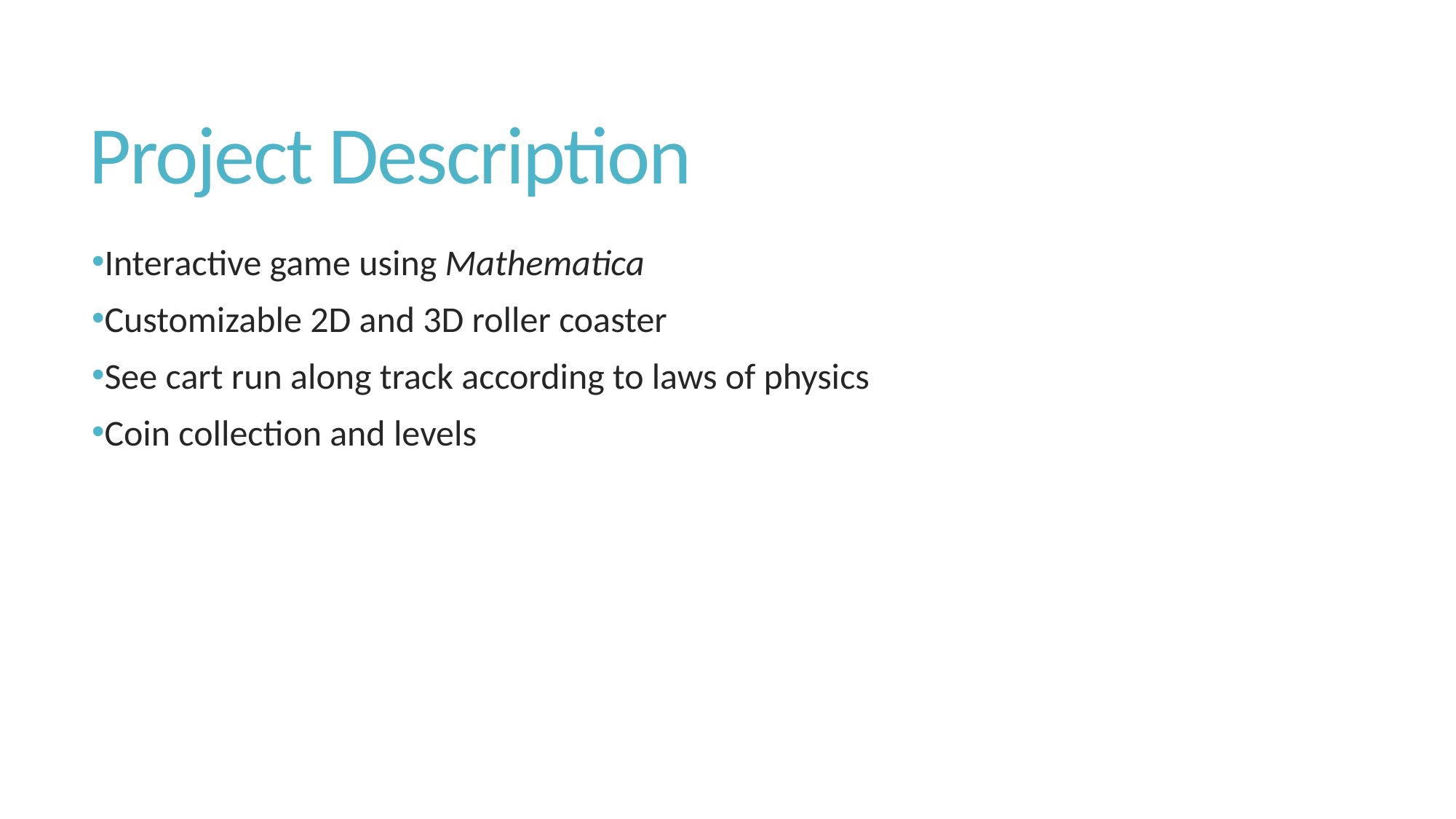

# Project Description
Interactive game using Mathematica
Customizable 2D and 3D roller coaster
See cart run along track according to laws of physics
Coin collection and levels